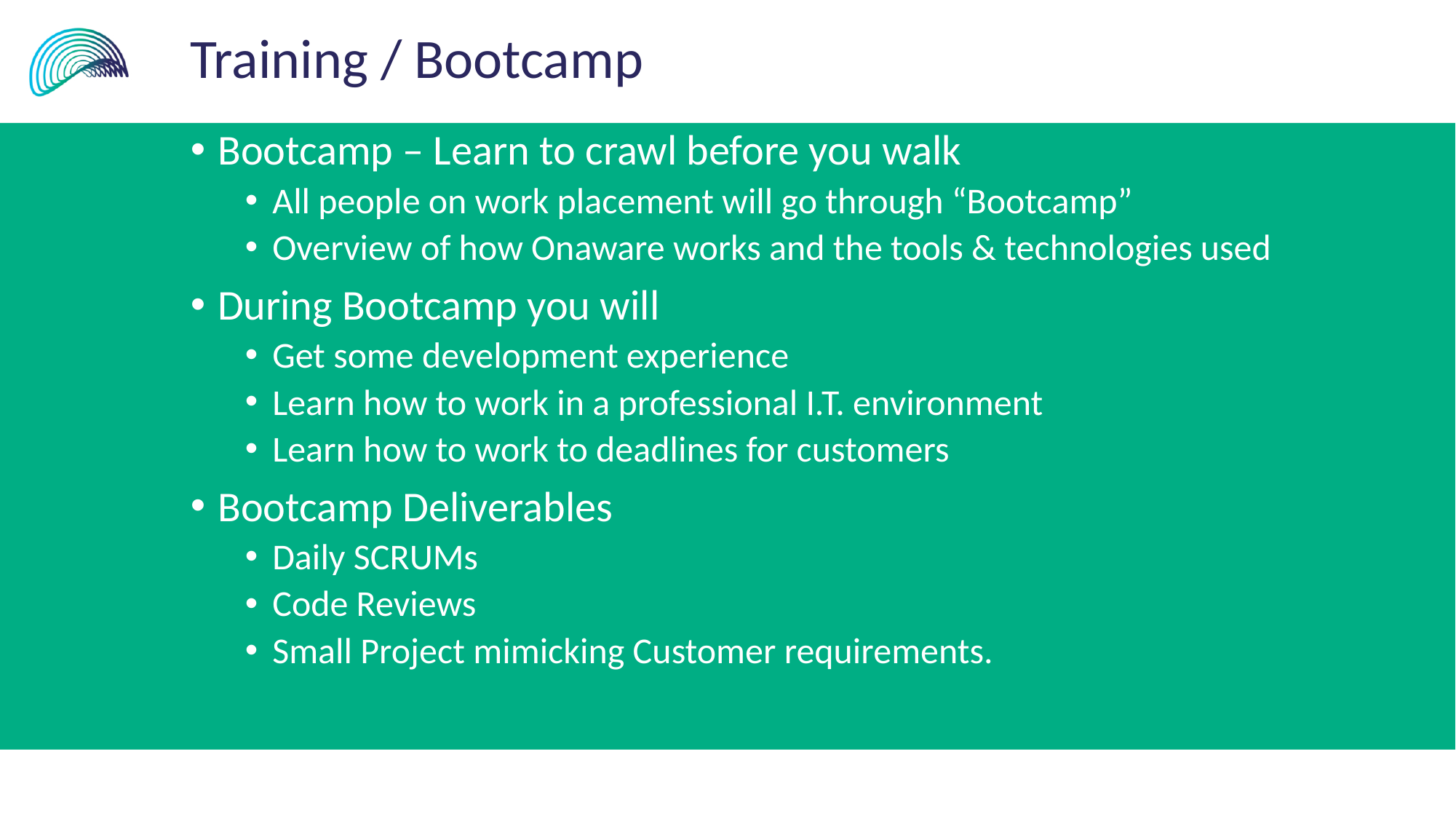

# Training / Bootcamp
Bootcamp – Learn to crawl before you walk
All people on work placement will go through “Bootcamp”
Overview of how Onaware works and the tools & technologies used
During Bootcamp you will
Get some development experience
Learn how to work in a professional I.T. environment
Learn how to work to deadlines for customers
Bootcamp Deliverables
Daily SCRUMs
Code Reviews
Small Project mimicking Customer requirements.